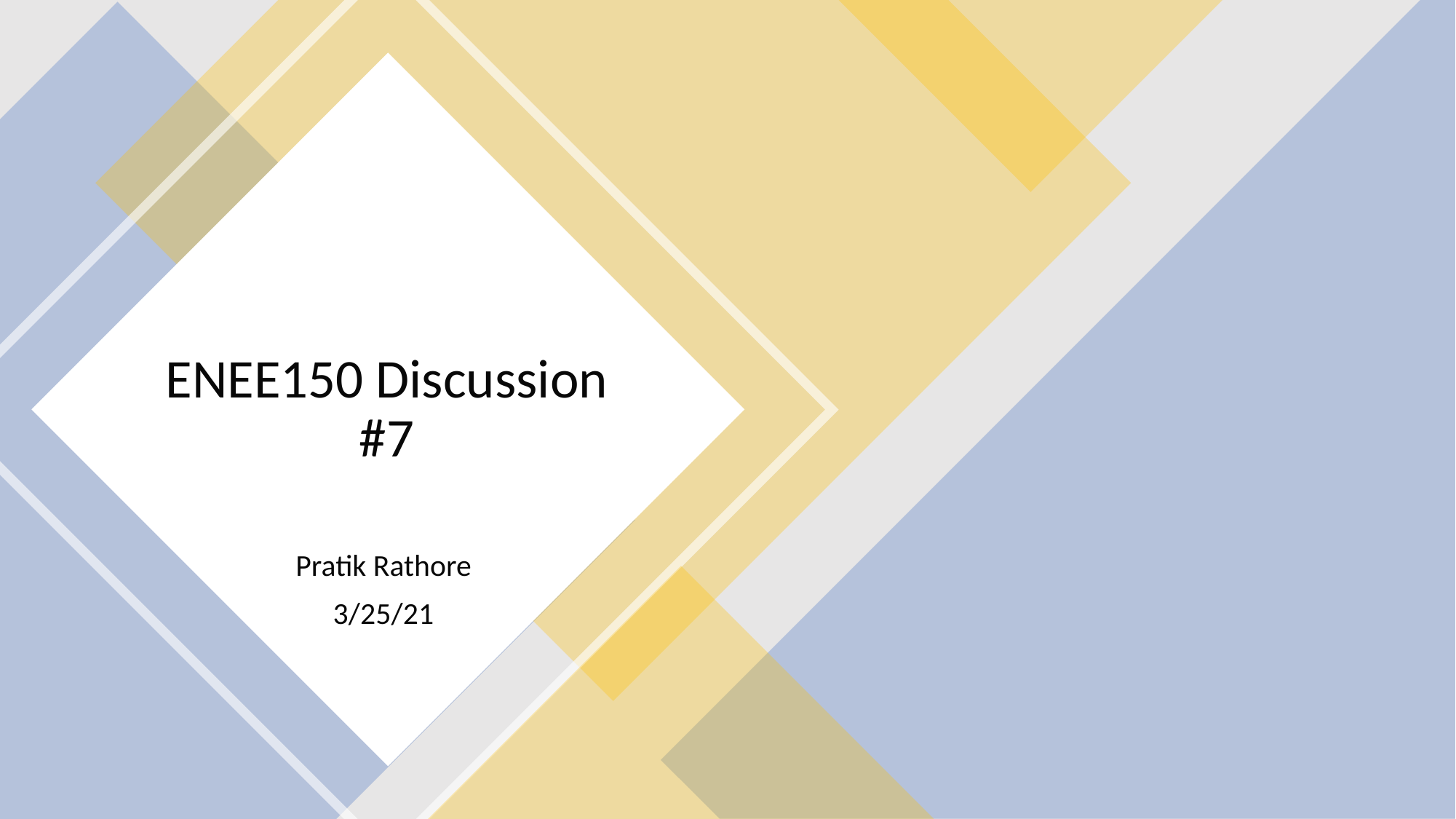

# ENEE150 Discussion #7
Pratik Rathore
3/25/21